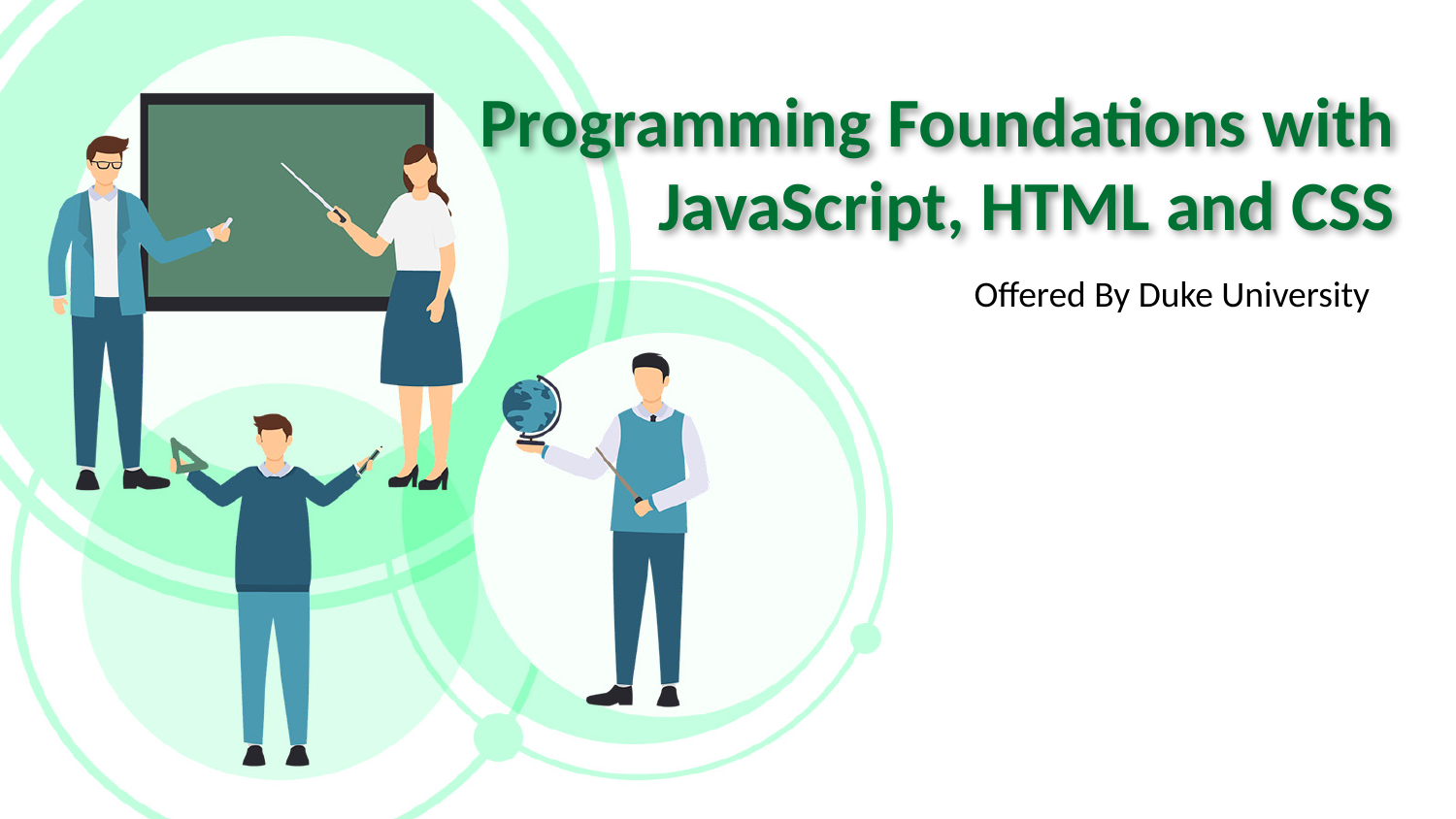

# Programming Foundations with JavaScript, HTML and CSS
Offered By Duke University